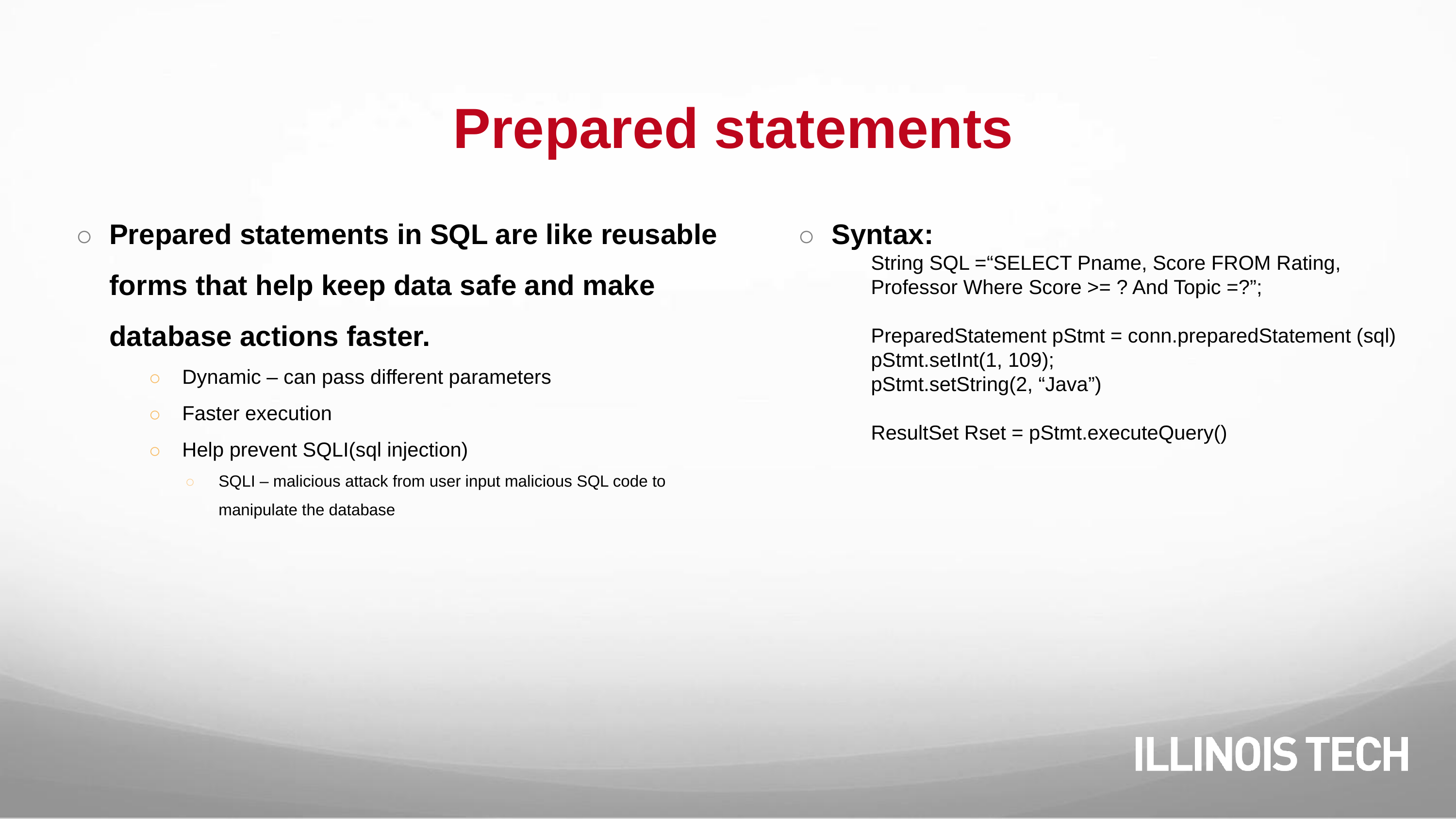

# Prepared statements
Prepared statements in SQL are like reusable forms that help keep data safe and make database actions faster.
Dynamic – can pass different parameters
Faster execution
Help prevent SQLI(sql injection)
SQLI – malicious attack from user input malicious SQL code to manipulate the database

Syntax:
String SQL =“SELECT Pname, Score FROM Rating, Professor Where Score >= ? And Topic =?”;

PreparedStatement pStmt = conn.preparedStatement (sql)
pStmt.setInt(1, 109);
pStmt.setString(2, “Java”)

ResultSet Rset = pStmt.executeQuery()